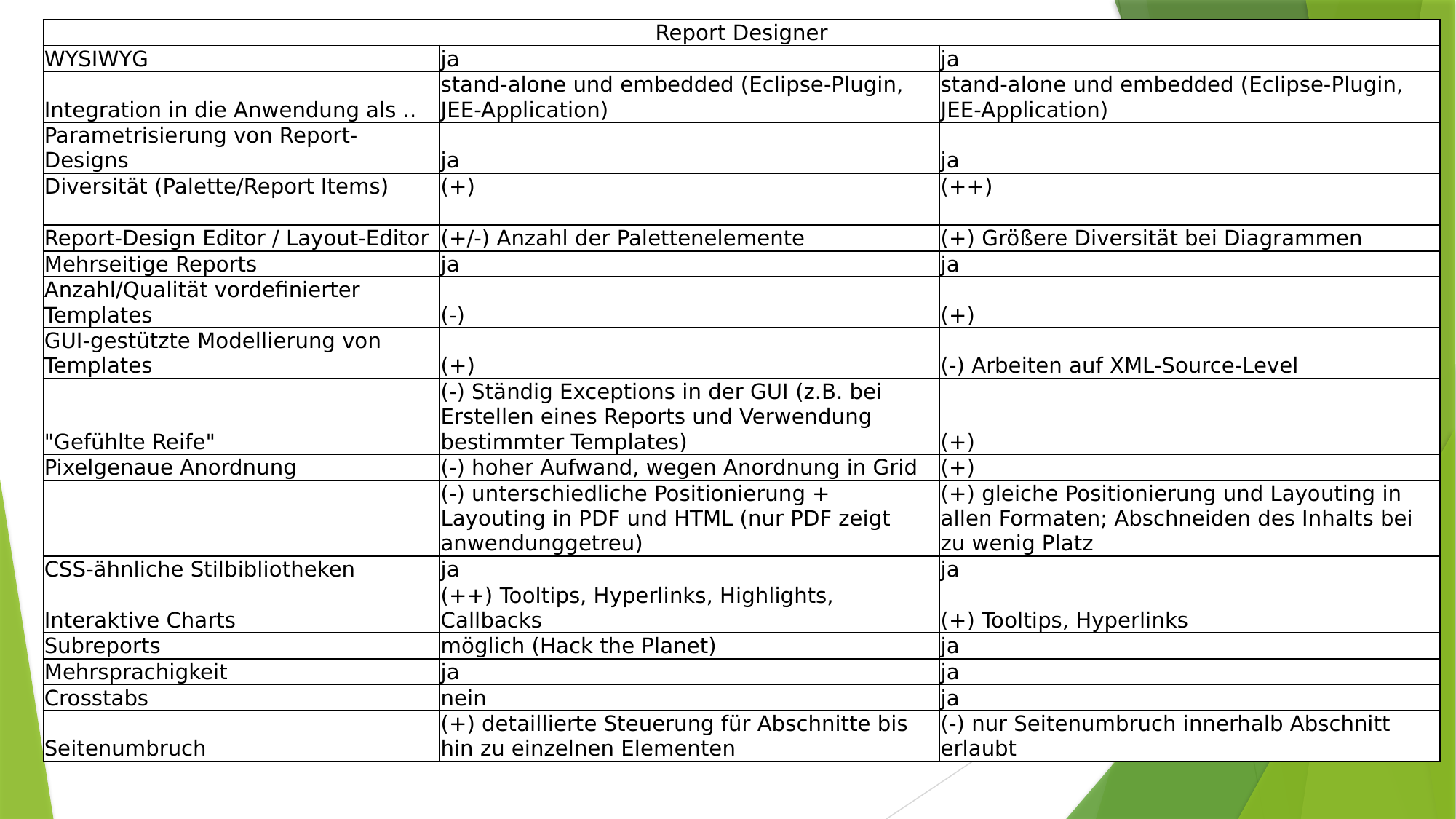

| Report Designer |  |  |
| --- | --- | --- |
| WYSIWYG | ja | ja |
| Integration in die Anwendung als .. | stand-alone und embedded (Eclipse-Plugin, JEE-Application) | stand-alone und embedded (Eclipse-Plugin, JEE-Application) |
| Parametrisierung von Report-Designs | ja | ja |
| Diversität (Palette/Report Items) | (+) | (++) |
|  |  |  |
| Report-Design Editor / Layout-Editor | (+/-) Anzahl der Palettenelemente | (+) Größere Diversität bei Diagrammen |
| Mehrseitige Reports | ja | ja |
| Anzahl/Qualität vordefinierter Templates | (-) | (+) |
| GUI-gestützte Modellierung von Templates | (+) | (-) Arbeiten auf XML-Source-Level |
| "Gefühlte Reife" | (-) Ständig Exceptions in der GUI (z.B. bei Erstellen eines Reports und Verwendung bestimmter Templates) | (+) |
| Pixelgenaue Anordnung | (-) hoher Aufwand, wegen Anordnung in Grid | (+) |
|  | (-) unterschiedliche Positionierung + Layouting in PDF und HTML (nur PDF zeigt anwendunggetreu) | (+) gleiche Positionierung und Layouting in allen Formaten; Abschneiden des Inhalts bei zu wenig Platz |
| CSS-ähnliche Stilbibliotheken | ja | ja |
| Interaktive Charts | (++) Tooltips, Hyperlinks, Highlights, Callbacks | (+) Tooltips, Hyperlinks |
| Subreports | möglich (Hack the Planet) | ja |
| Mehrsprachigkeit | ja | ja |
| Crosstabs | nein | ja |
| Seitenumbruch | (+) detaillierte Steuerung für Abschnitte bis hin zu einzelnen Elementen | (-) nur Seitenumbruch innerhalb Abschnitt erlaubt |
# Fazit – Report Designer